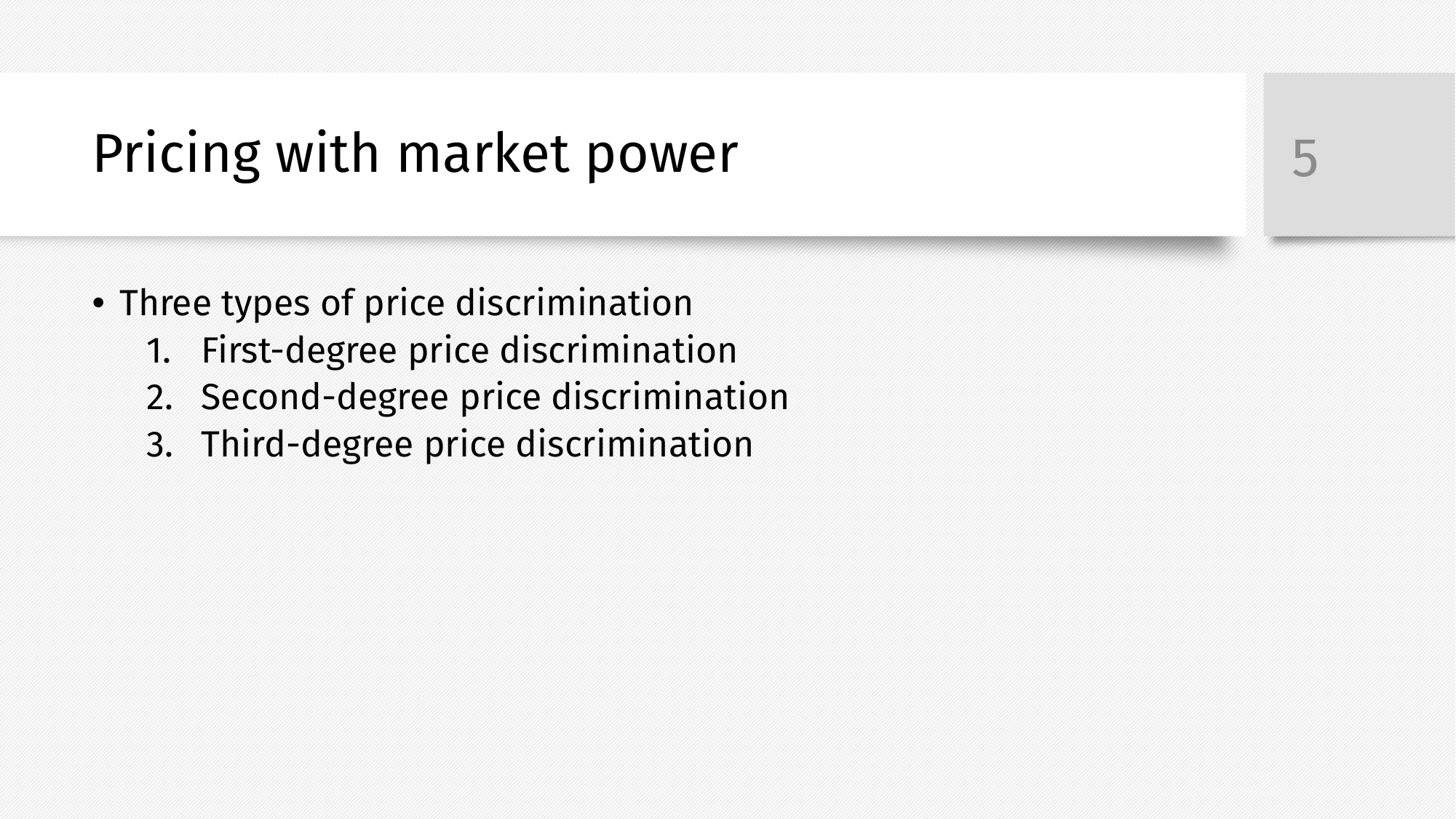

5
# Pricing with market power
Three types of price discrimination
First-degree price discrimination
Second-degree price discrimination
Third-degree price discrimination